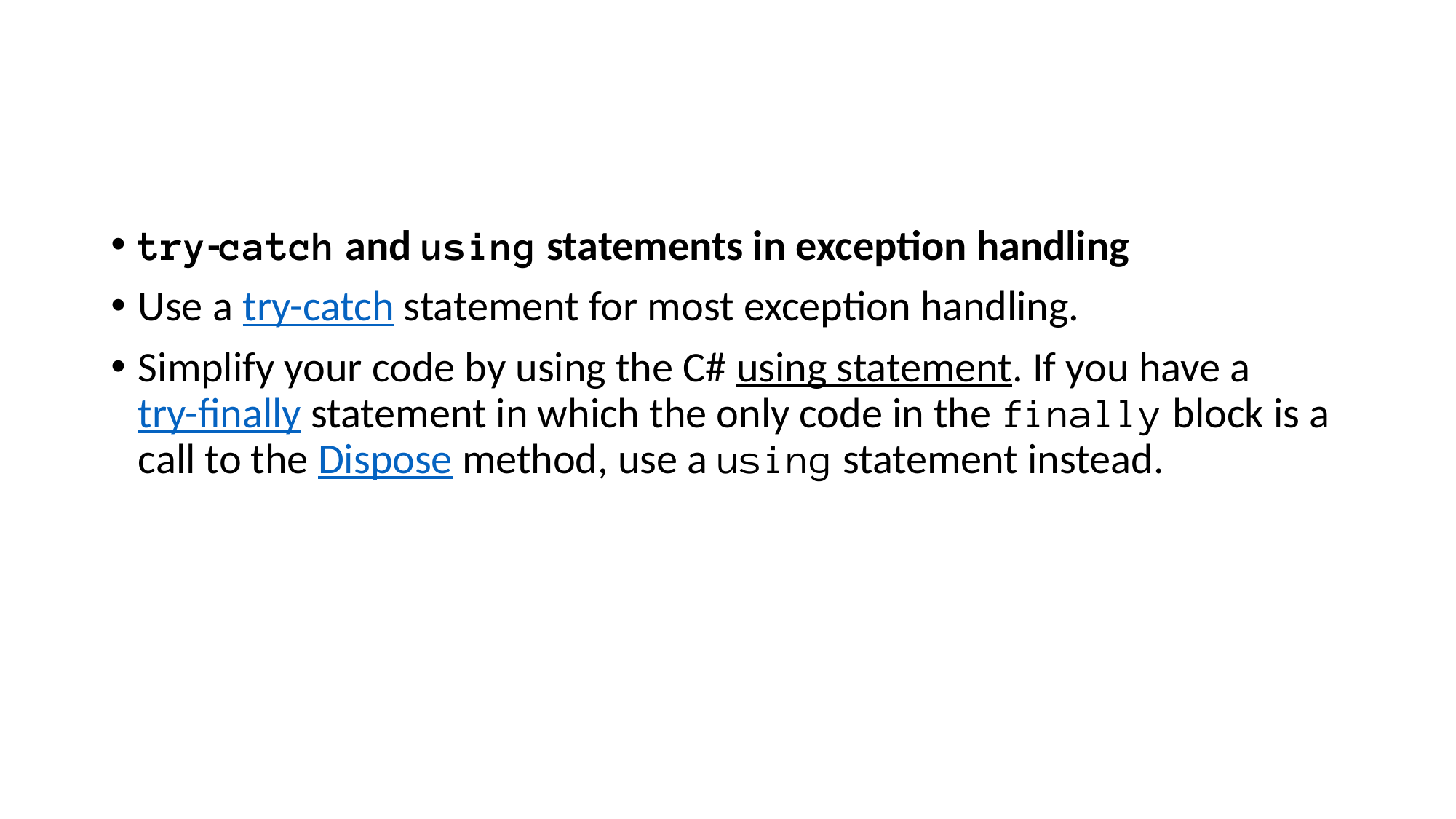

#
try-catch and using statements in exception handling
Use a try-catch statement for most exception handling.
Simplify your code by using the C# using statement. If you have a try-finally statement in which the only code in the finally block is a call to the Dispose method, use a using statement instead.